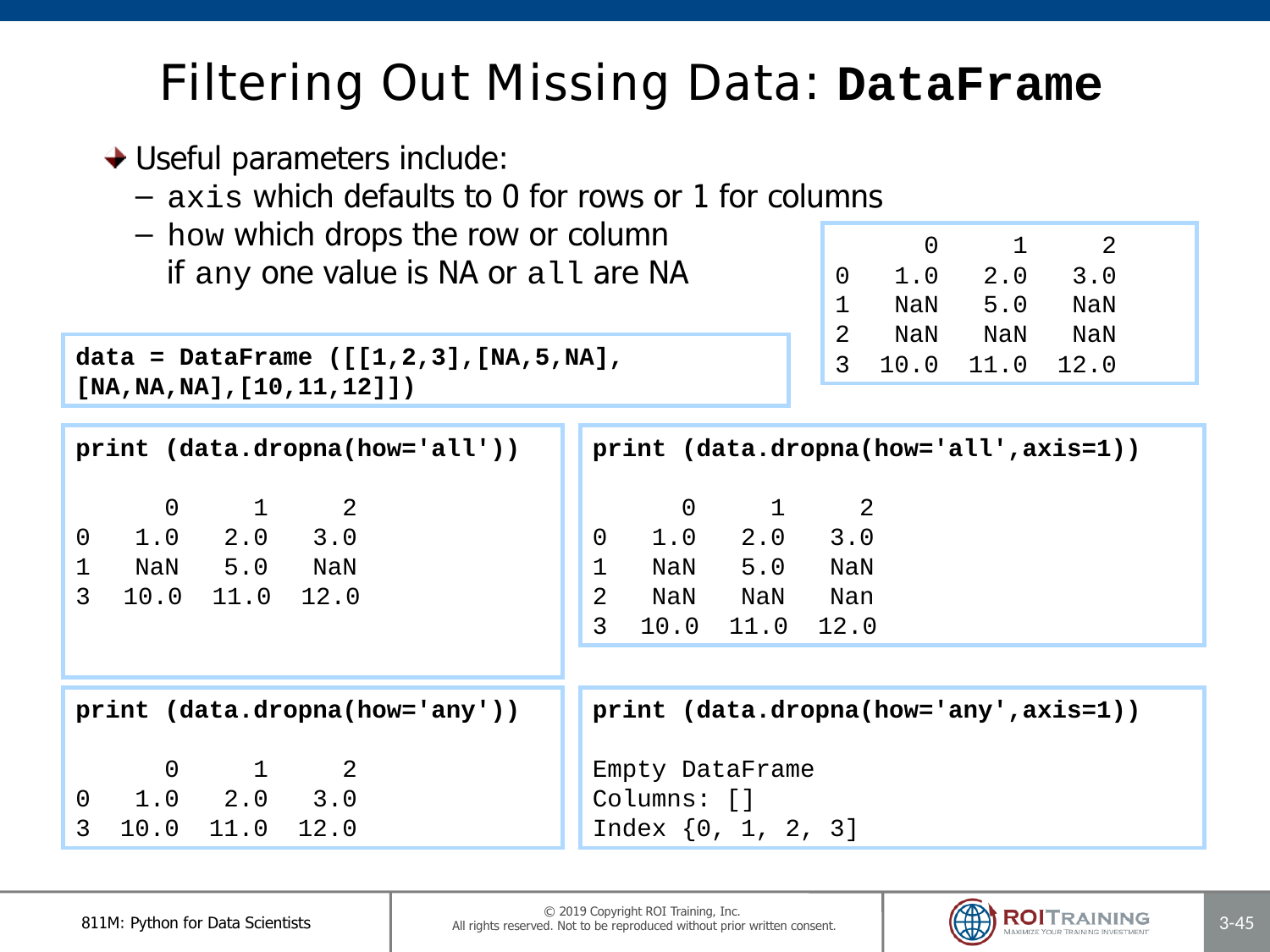

# Filtering Out Missing Data: DataFrame
Useful parameters include:
axis which defaults to 0 for rows or 1 for columns
how which drops the row or column
if any one value is NA or all are NA
      0     1     2
0   1.0   2.0   3.0
1   NaN   5.0   NaN
2   NaN   NaN   NaN
3  10.0  11.0  12.0
data = DataFrame ([[1,2,3],[NA,5,NA],[NA,NA,NA],[10,11,12]])
print (data.dropna(how='all'))

      0     1     2
0   1.0   2.0   3.0
1   NaN   5.0   NaN
10.0  11.0  12.0

print (data.dropna(how='all',axis=1))

      0     1     2
0   1.0   2.0   3.0
1   NaN   5.0   NaN
2   NaN   NaN   Nan
10.0  11.0  12.0
print (data.dropna(how='any'))

      0     1     2
0   1.0   2.0   3.0
3  10.0  11.0  12.0
print (data.dropna(how='any',axis=1))

Empty DataFrame
Columns: []
Index {0, 1, 2, 3]